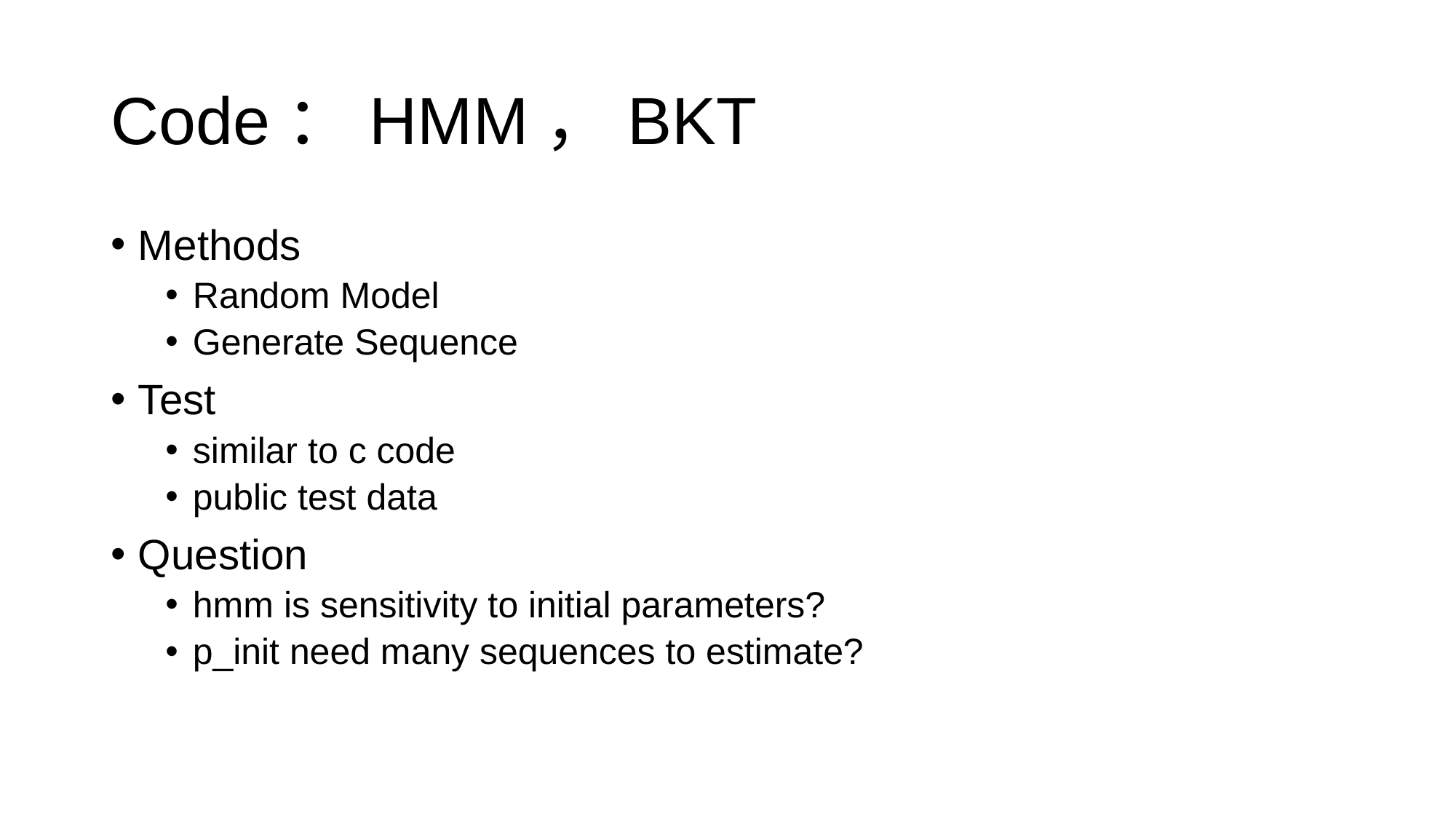

# Code：HMM，BKT
Methods
Random Model
Generate Sequence
Test
similar to c code
public test data
Question
hmm is sensitivity to initial parameters?
p_init need many sequences to estimate?